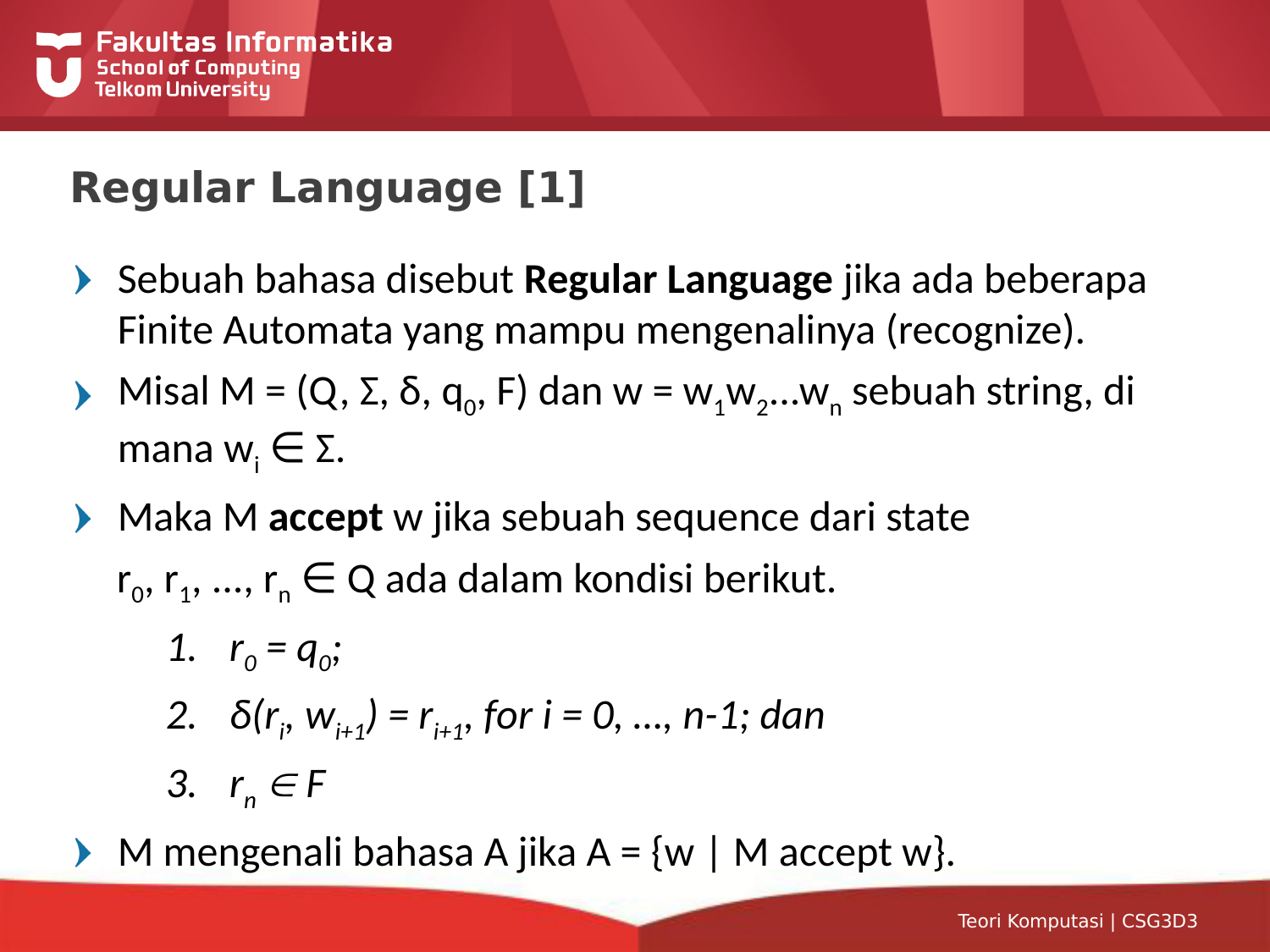

# Regular Language [1]
Sebuah bahasa disebut Regular Language jika ada beberapa Finite Automata yang mampu mengenalinya (recognize).
Misal M = (Q, Σ, δ, q0, F) dan w = w1w2...wn sebuah string, di mana wi ∈ Σ.
Maka M accept w jika sebuah sequence dari state
r0, r1, ..., rn ∈ Q ada dalam kondisi berikut.
r0 = q0;
δ(ri, wi+1) = ri+1, for i = 0, …, n-1; dan
rn ∈ F
M mengenali bahasa A jika A = {w | M accept w}.